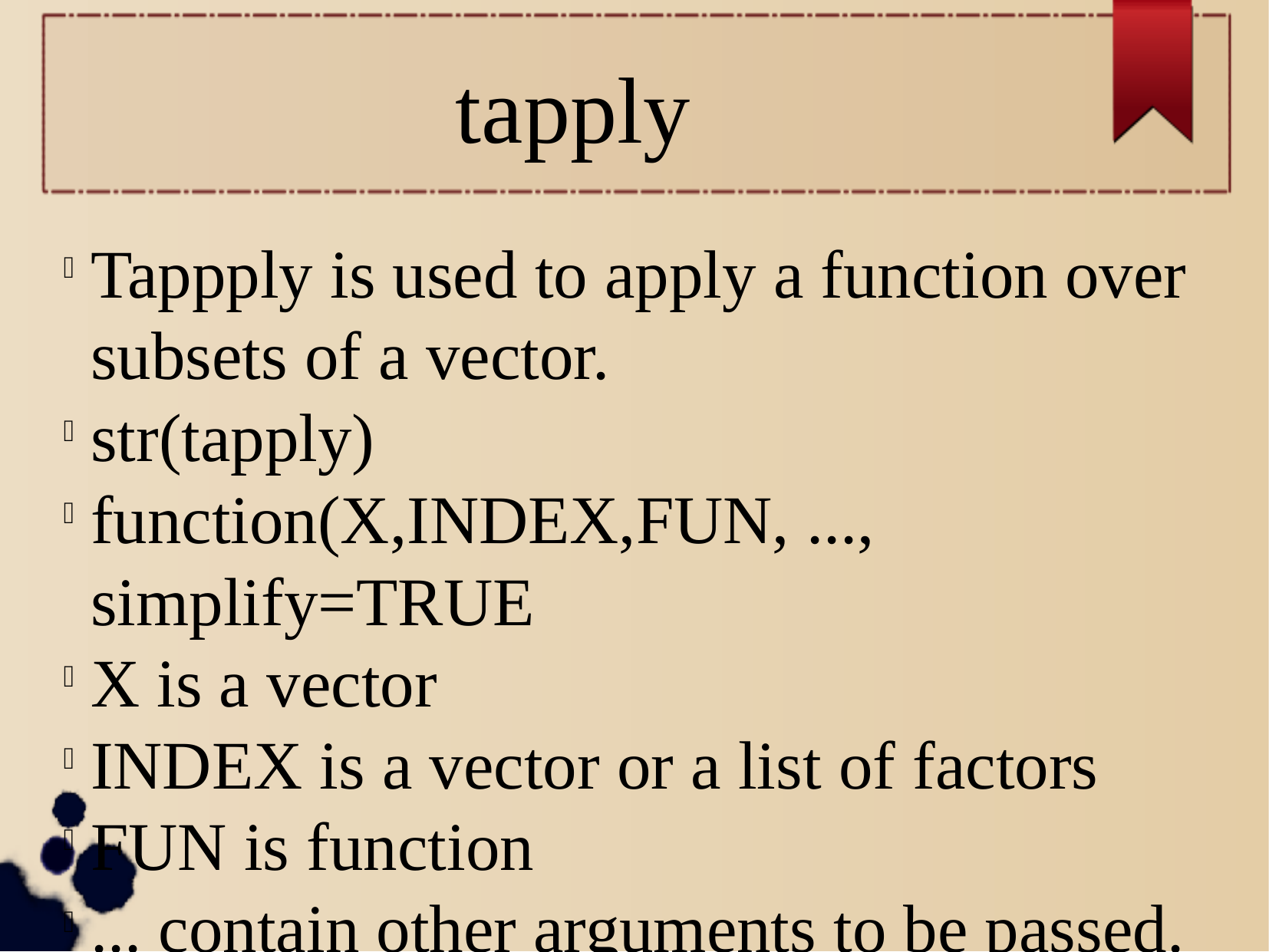

tapply
Tappply is used to apply a function over subsets of a vector.
str(tapply)
function(X,INDEX,FUN, ..., simplify=TRUE
X is a vector
INDEX is a vector or a list of factors
FUN is function
... contain other arguments to be passed.
Simplify, should we simplify result?